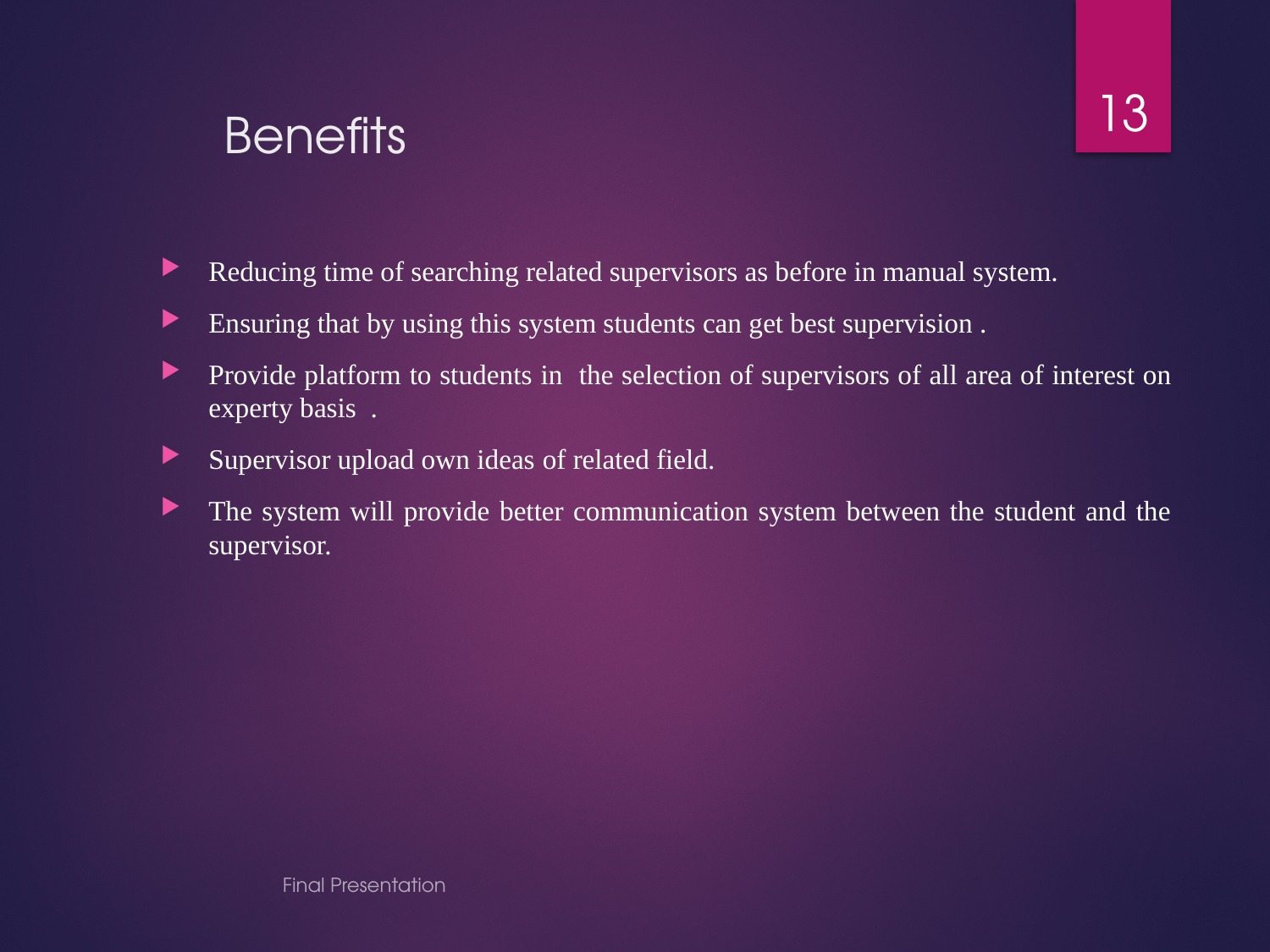

13
# Benefits

Reducing time of searching related supervisors as before in manual system.
Ensuring that by using this system students can get best supervision .
Provide platform to students in  the selection of supervisors of all area of interest on experty basis  .
Supervisor upload own ideas of related field.
The system will provide better communication system between the student and the supervisor.

Final Presentation